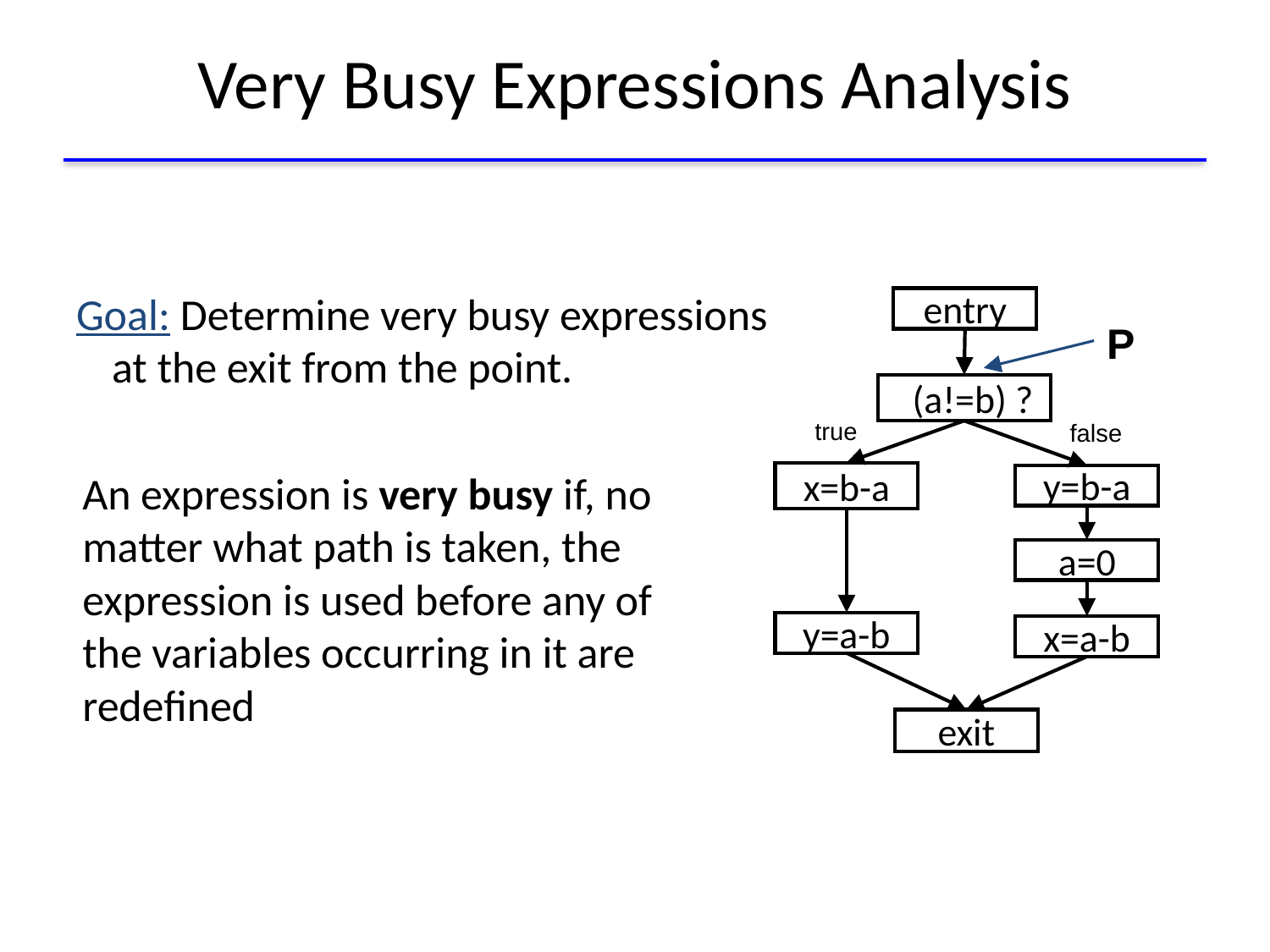

# Very Busy Expressions Analysis
Goal: Determine very busy expressions at the exit from the point.

entry
P
  (a!=b) ?
true
false
An expression is very busy if, no
matter what path is taken, the
expression is used before any of
the variables occurring in it are
redefined
x=b-a
y=b-a
a=0
y=a-b
x=a-b
exit